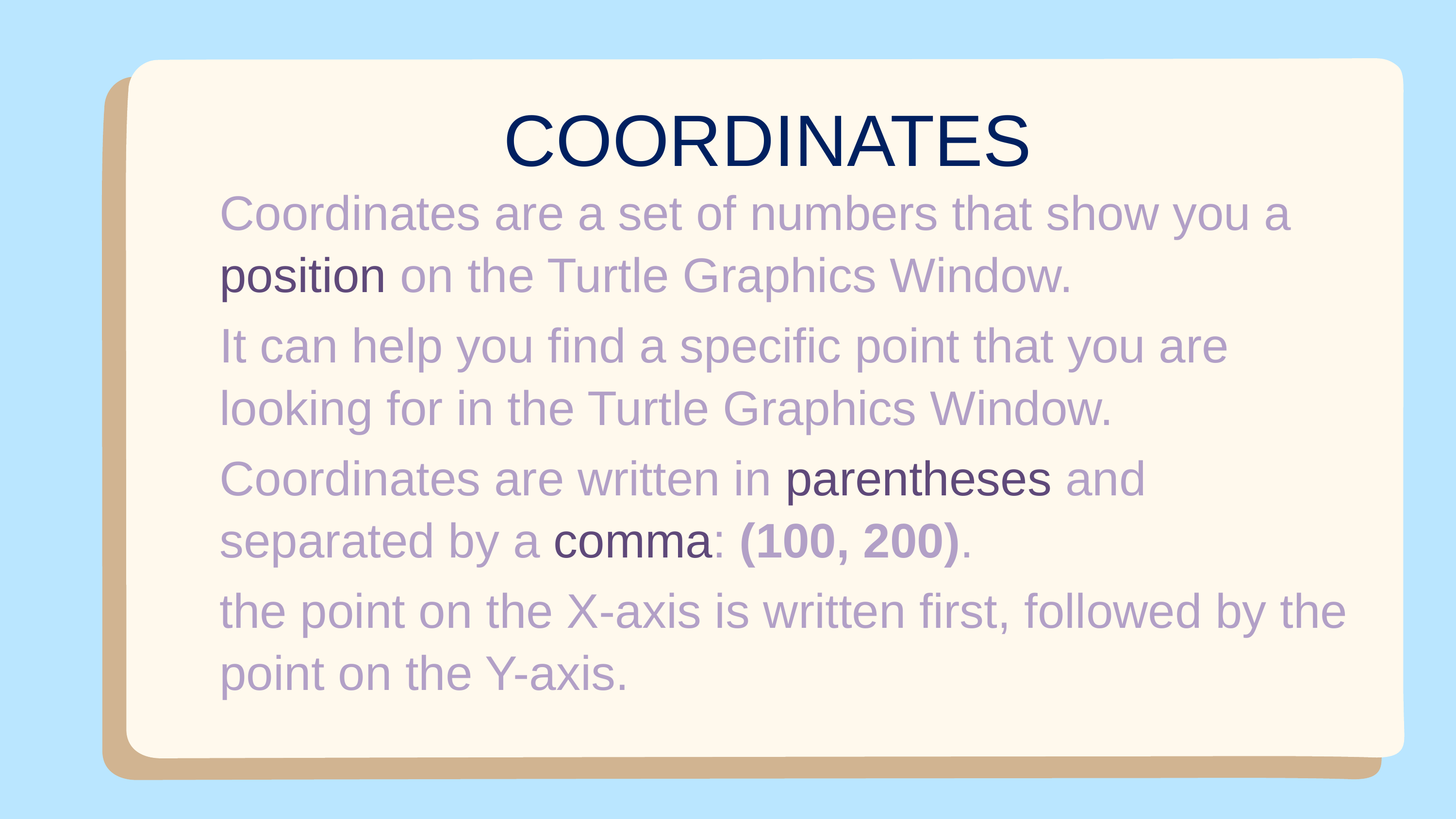

COORDINATES
Coordinates are a set of numbers that show you a position on the Turtle Graphics Window.
It can help you find a specific point that you are looking for in the Turtle Graphics Window.
Coordinates are written in parentheses and separated by a comma: (100, 200).
the point on the X-axis is written first, followed by the point on the Y-axis.